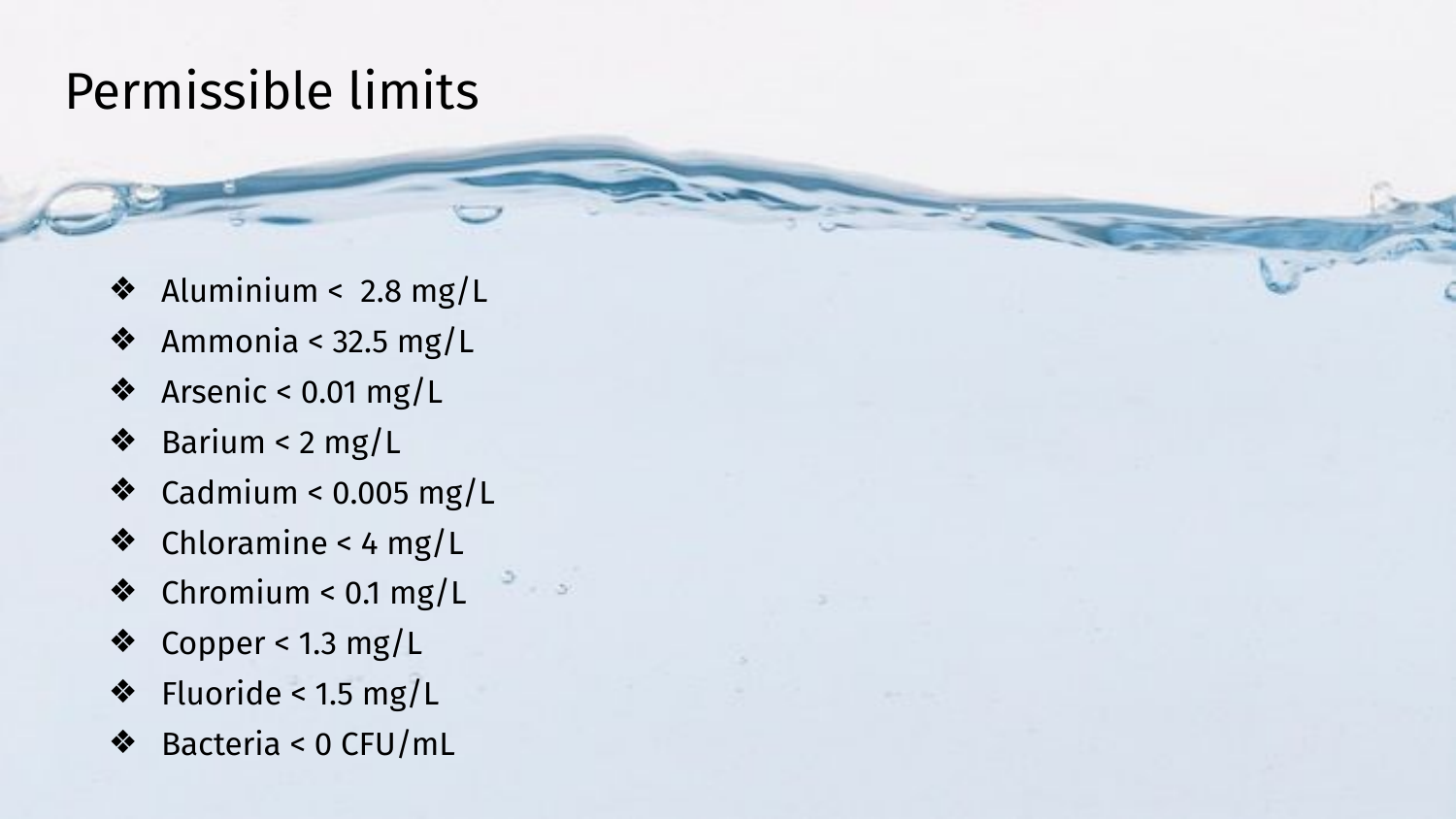

# Permissible limits
Aluminium <  2.8 mg/L
Ammonia < 32.5 mg/L
Arsenic < 0.01 mg/L
Barium < 2 mg/L
Cadmium < 0.005 mg/L
Chloramine < 4 mg/L
Chromium < 0.1 mg/L
Copper < 1.3 mg/L
Fluoride < 1.5 mg/L
Bacteria < 0 CFU/mL